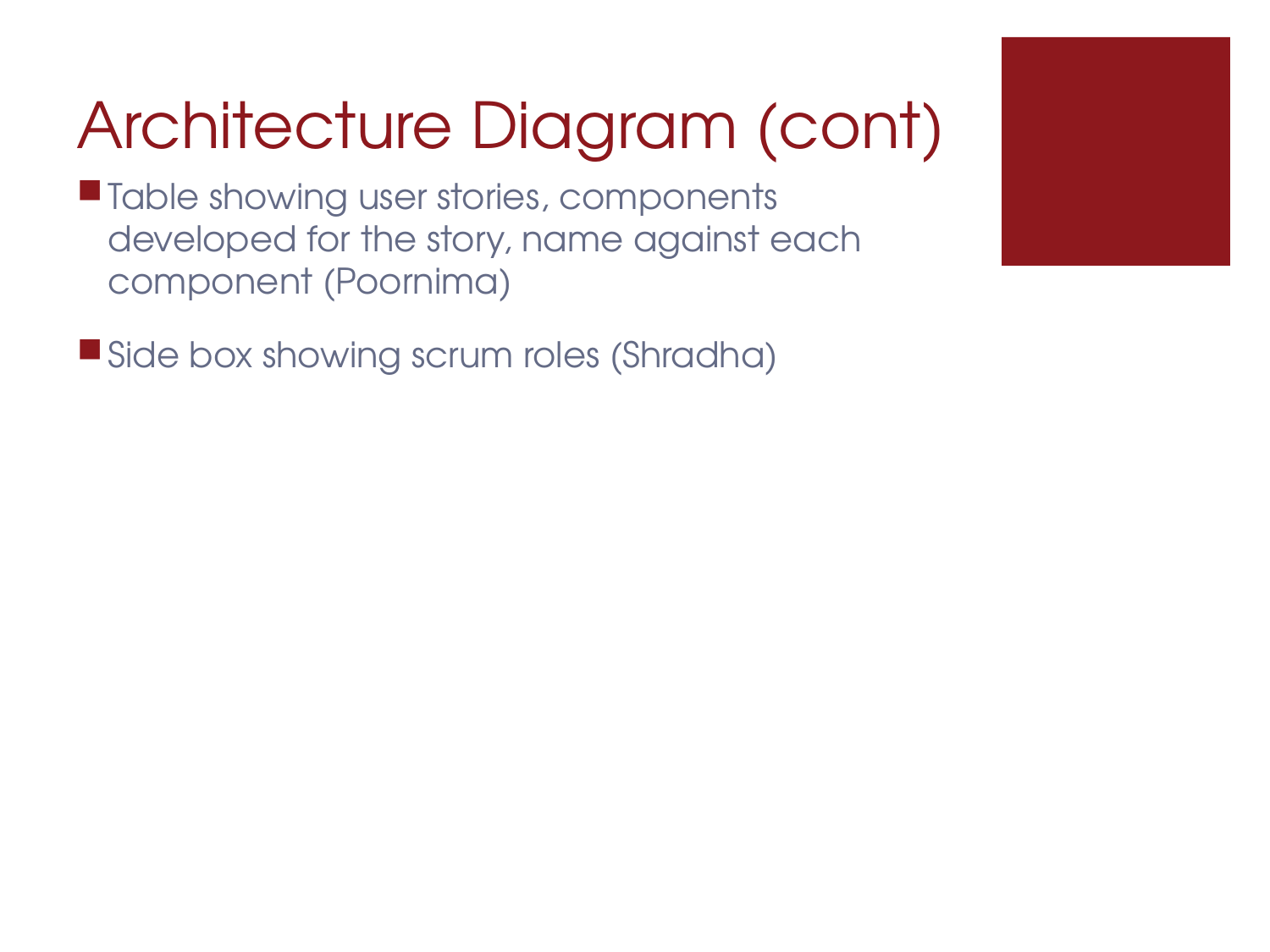

# Architecture Diagram (cont)
Table showing user stories, components developed for the story, name against each component (Poornima)
Side box showing scrum roles (Shradha)